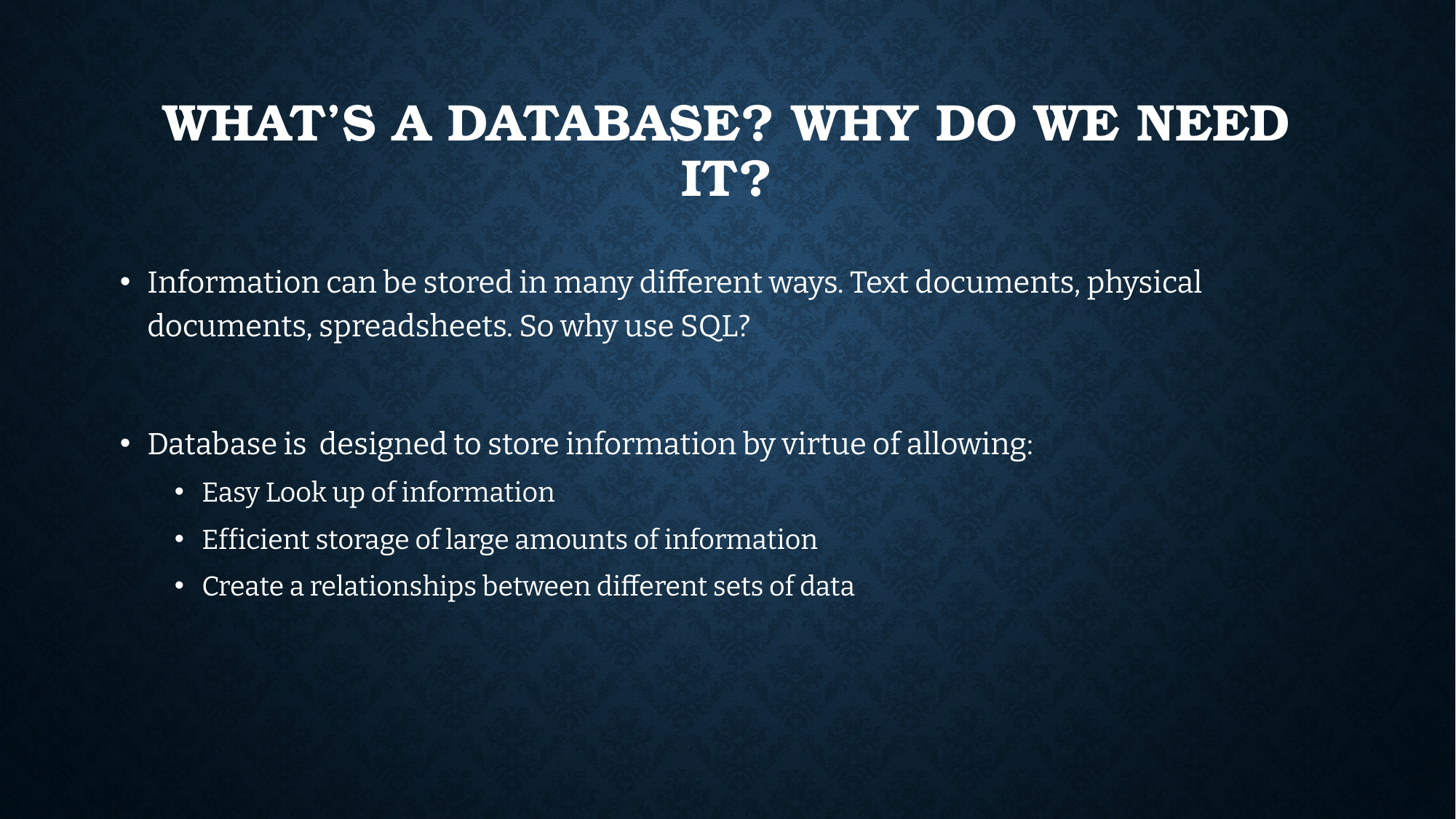

# What’s a Database? Why do we need it?
Information can be stored in many different ways. Text documents, physical documents, spreadsheets. So why use SQL?

Database is  designed to store information by virtue of allowing:
Easy Look up of information
Efficient storage of large amounts of information
Create a relationships between different sets of data